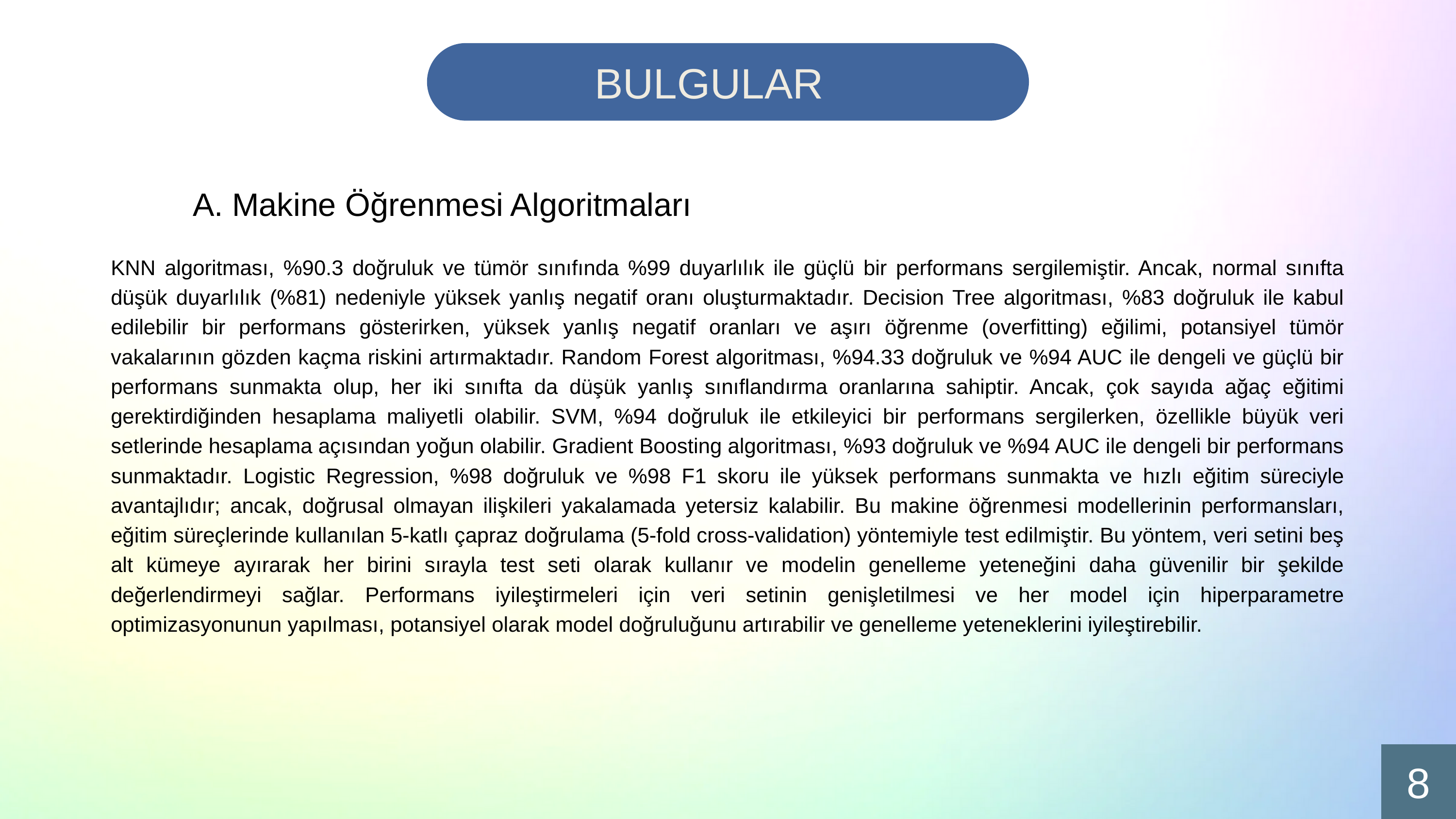

BULGULAR
A. Makine Öğrenmesi Algoritmaları
KNN algoritması, %90.3 doğruluk ve tümör sınıfında %99 duyarlılık ile güçlü bir performans sergilemiştir. Ancak, normal sınıfta düşük duyarlılık (%81) nedeniyle yüksek yanlış negatif oranı oluşturmaktadır. Decision Tree algoritması, %83 doğruluk ile kabul edilebilir bir performans gösterirken, yüksek yanlış negatif oranları ve aşırı öğrenme (overfitting) eğilimi, potansiyel tümör vakalarının gözden kaçma riskini artırmaktadır. Random Forest algoritması, %94.33 doğruluk ve %94 AUC ile dengeli ve güçlü bir performans sunmakta olup, her iki sınıfta da düşük yanlış sınıflandırma oranlarına sahiptir. Ancak, çok sayıda ağaç eğitimi gerektirdiğinden hesaplama maliyetli olabilir. SVM, %94 doğruluk ile etkileyici bir performans sergilerken, özellikle büyük veri setlerinde hesaplama açısından yoğun olabilir. Gradient Boosting algoritması, %93 doğruluk ve %94 AUC ile dengeli bir performans sunmaktadır. Logistic Regression, %98 doğruluk ve %98 F1 skoru ile yüksek performans sunmakta ve hızlı eğitim süreciyle avantajlıdır; ancak, doğrusal olmayan ilişkileri yakalamada yetersiz kalabilir. Bu makine öğrenmesi modellerinin performansları, eğitim süreçlerinde kullanılan 5-katlı çapraz doğrulama (5-fold cross-validation) yöntemiyle test edilmiştir. Bu yöntem, veri setini beş alt kümeye ayırarak her birini sırayla test seti olarak kullanır ve modelin genelleme yeteneğini daha güvenilir bir şekilde değerlendirmeyi sağlar. Performans iyileştirmeleri için veri setinin genişletilmesi ve her model için hiperparametre optimizasyonunun yapılması, potansiyel olarak model doğruluğunu artırabilir ve genelleme yeteneklerini iyileştirebilir.

8